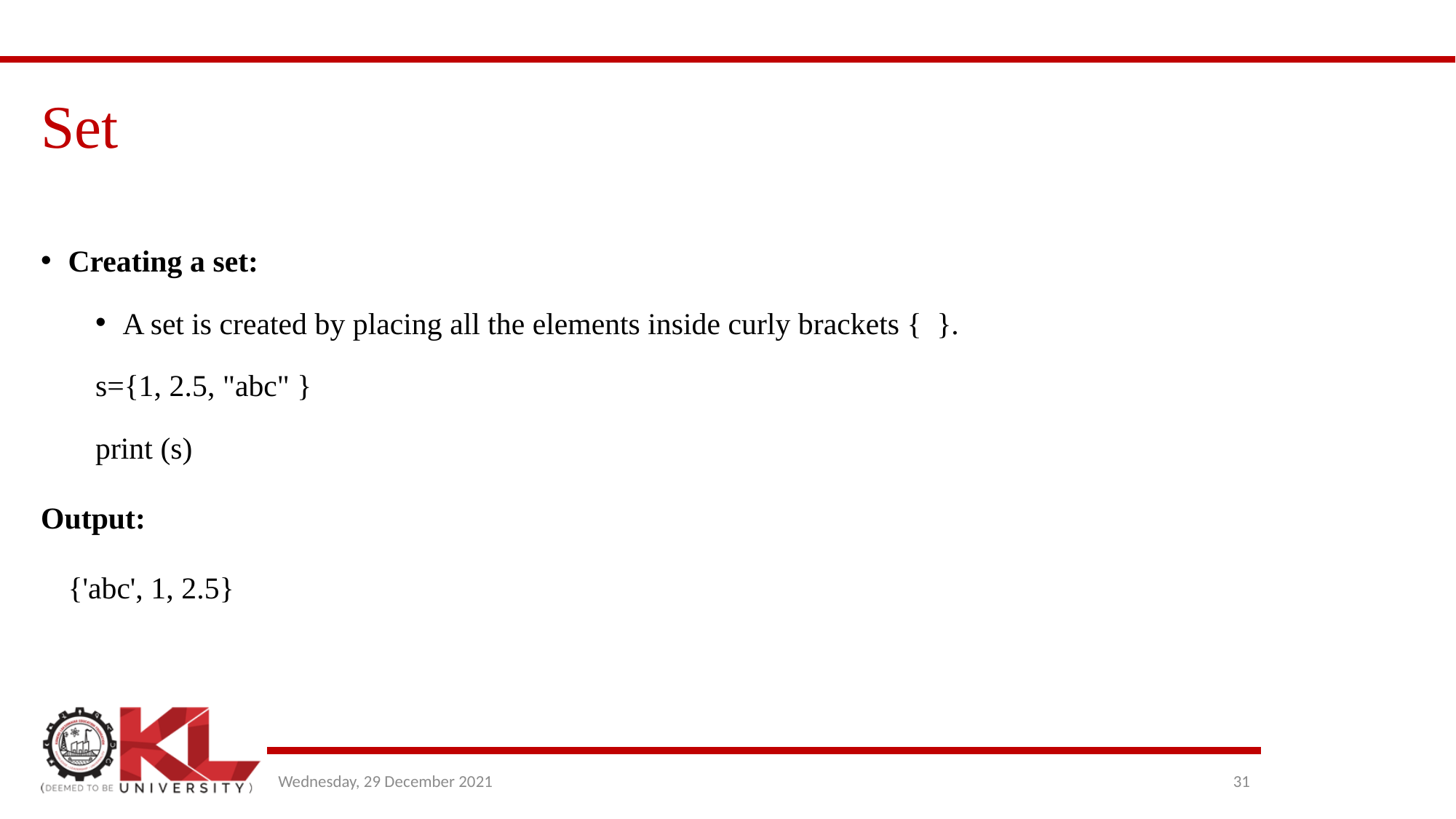

# Set
Creating a set:
A set is created by placing all the elements inside curly brackets {  }.
s={1, 2.5, "abc" }
print (s)
Output:
	{'abc', 1, 2.5}

Wednesday, 29 December 2021
31